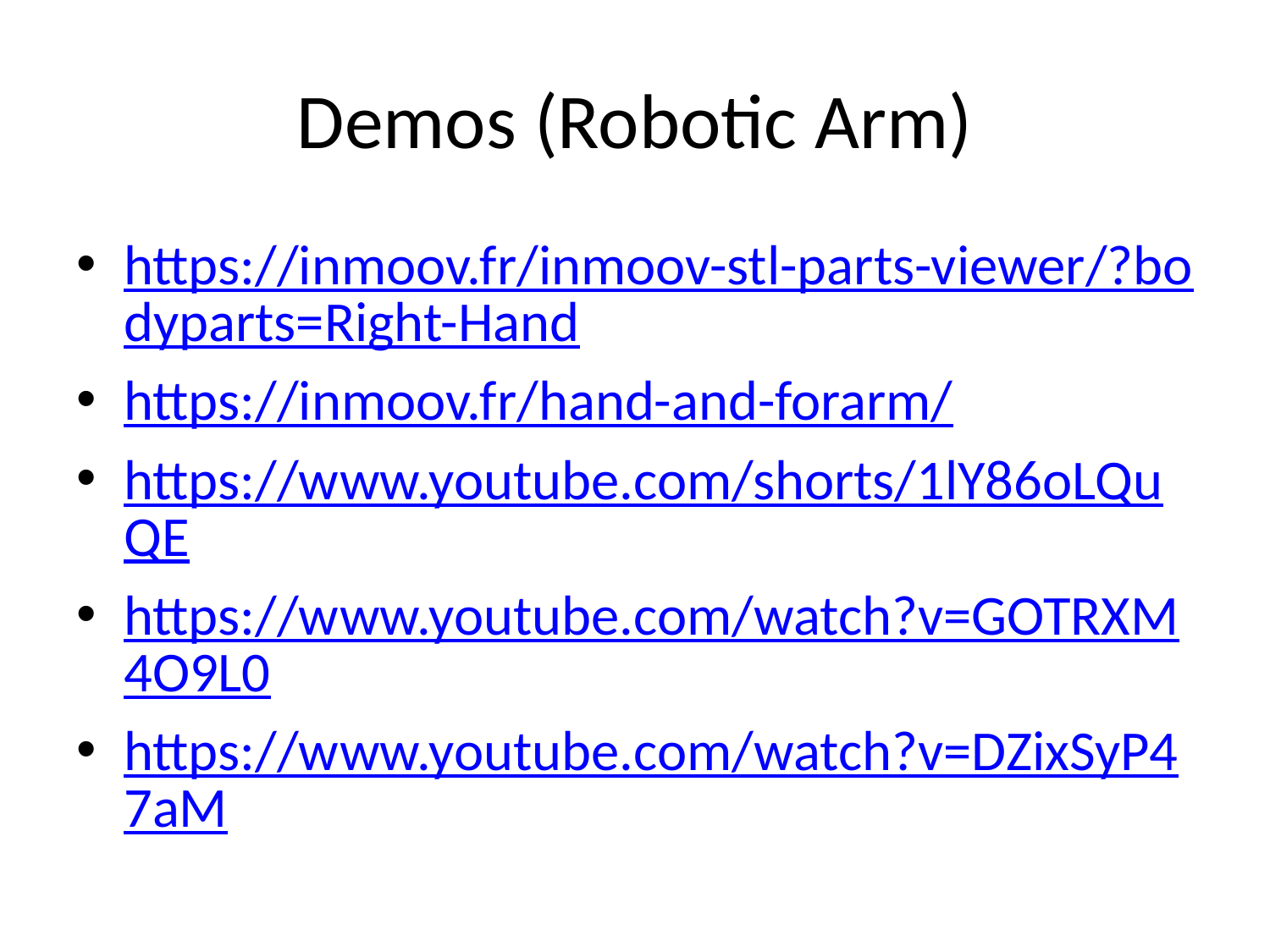

# Demos (Robotic Arm)
https://inmoov.fr/inmoov-stl-parts-viewer/?bodyparts=Right-Hand
https://inmoov.fr/hand-and-forarm/
https://www.youtube.com/shorts/1lY86oLQuQE
https://www.youtube.com/watch?v=GOTRXM4O9L0
https://www.youtube.com/watch?v=DZixSyP47aM